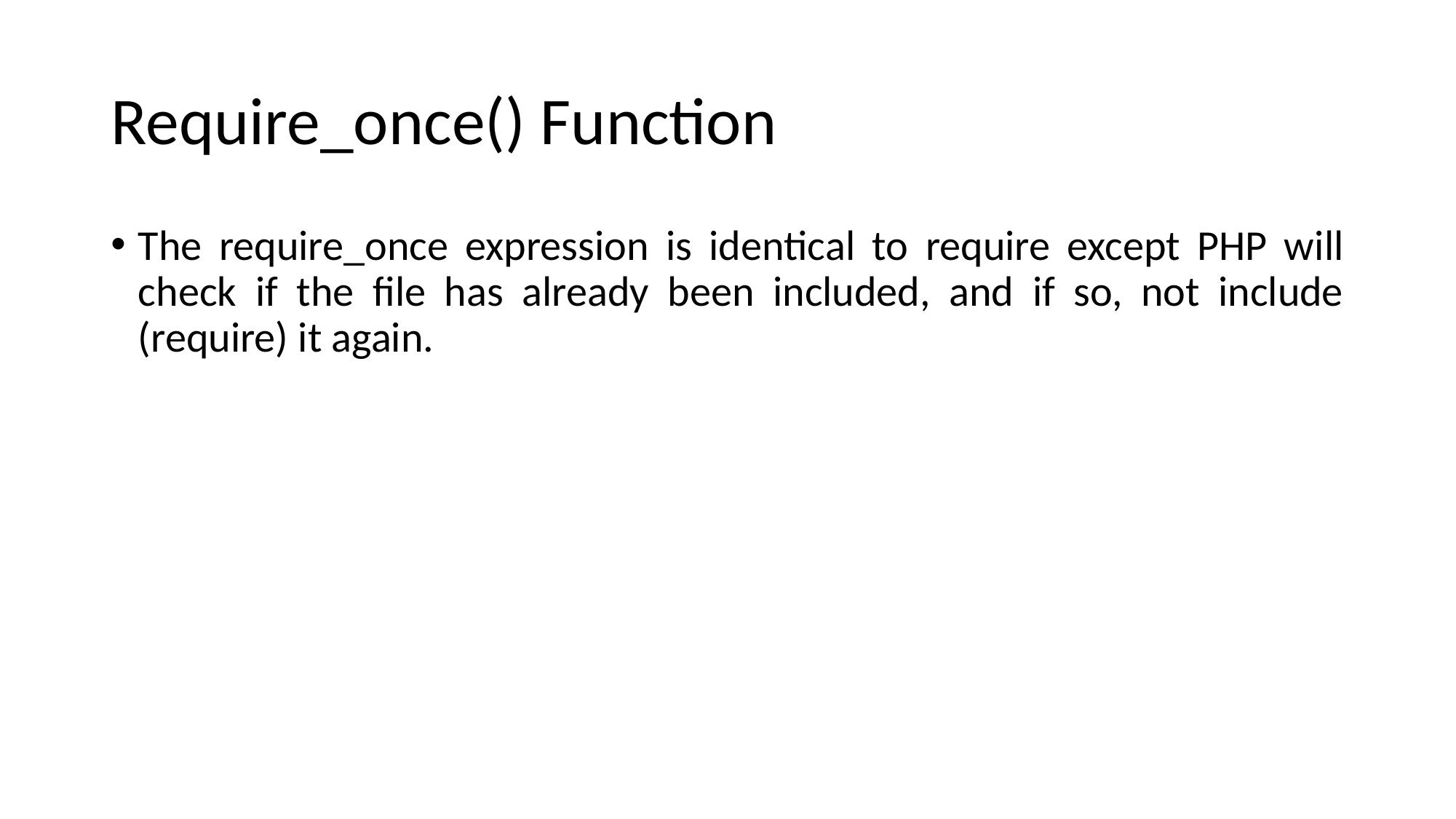

# Require_once() Function
The require_once expression is identical to require except PHP will check if the file has already been included, and if so, not include (require) it again.